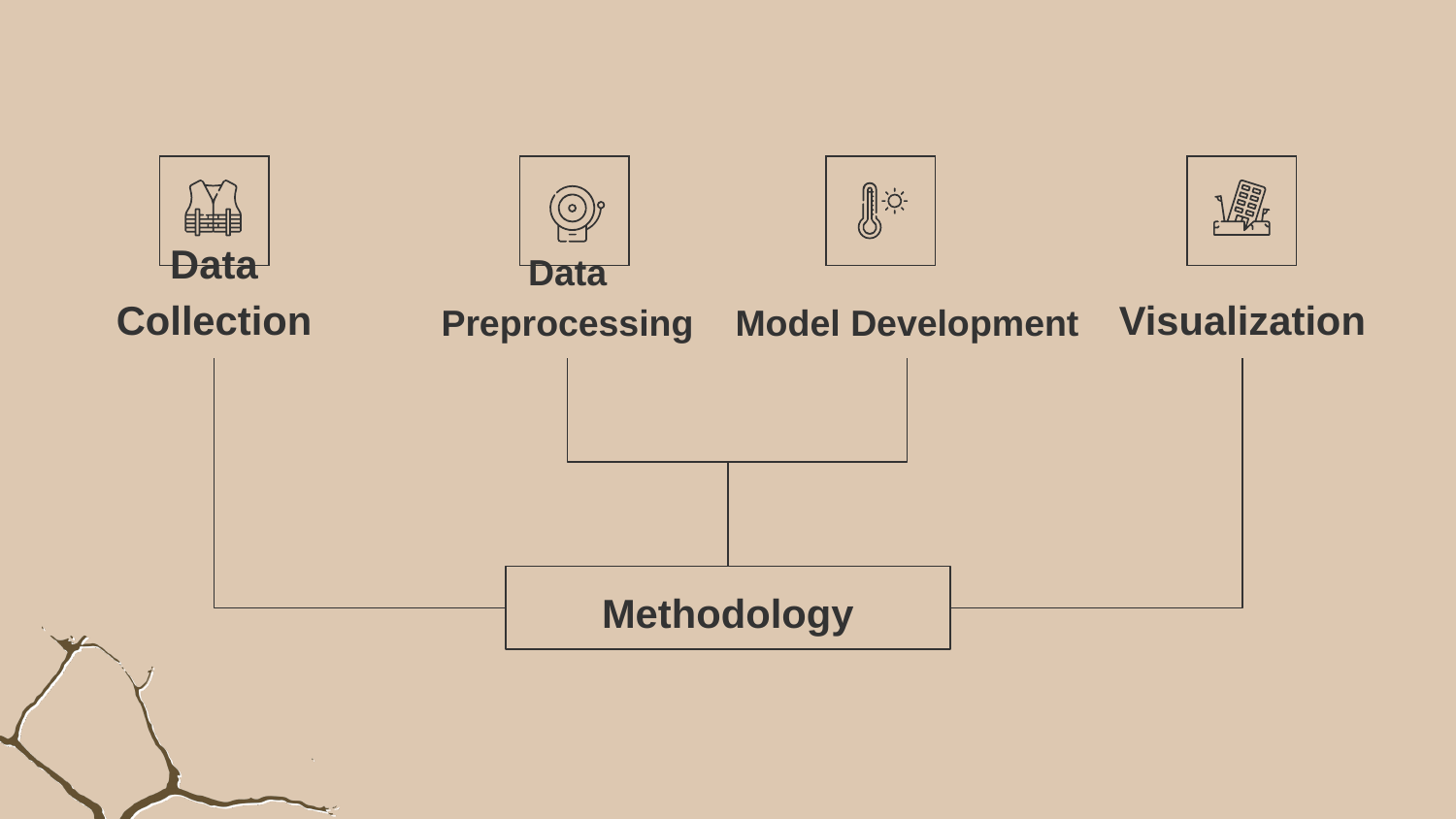

Data Preprocessing
Model Development
Visualization
Data Collection
Methodology